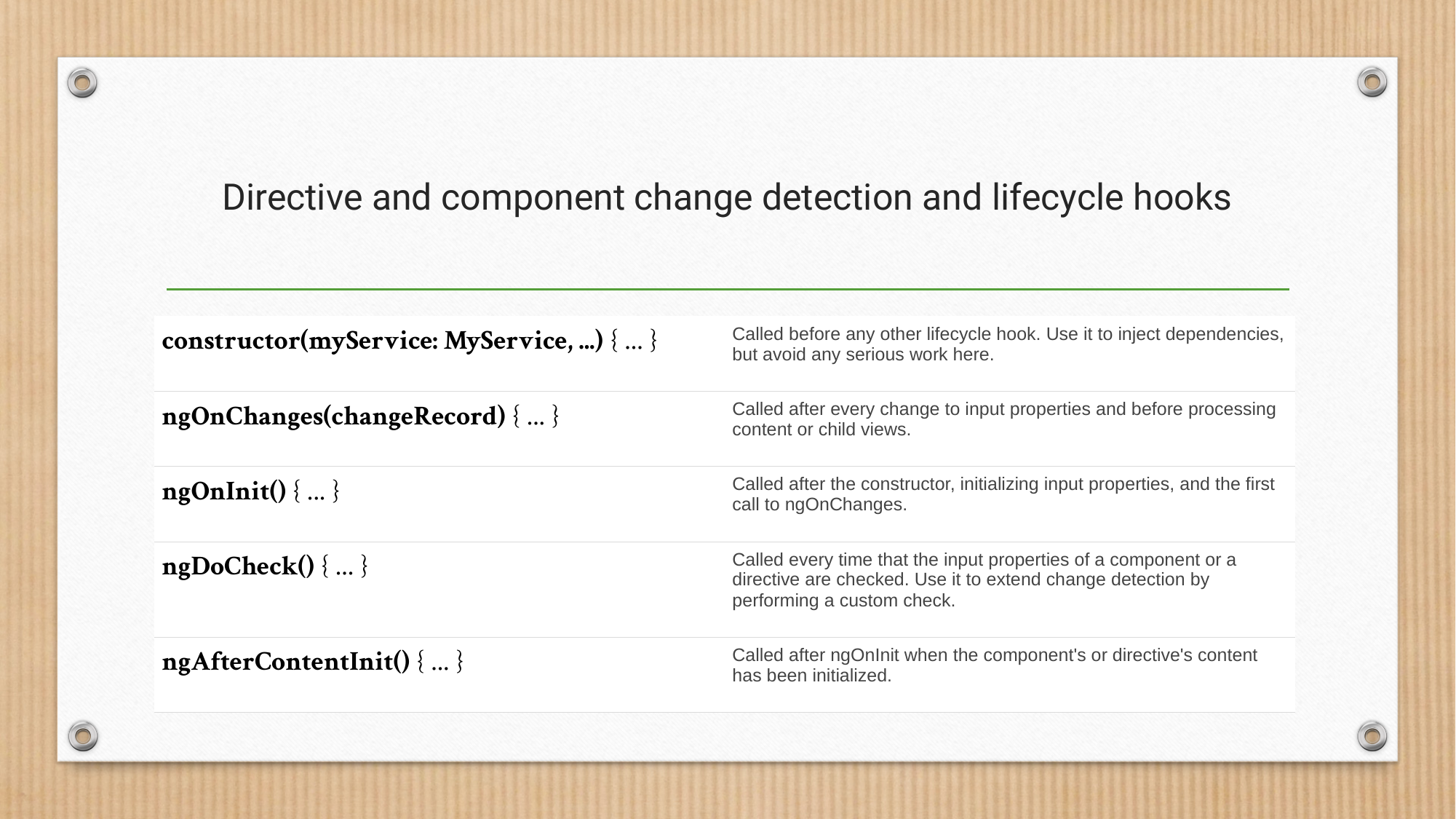

# Directive and component change detection and lifecycle hooks
| constructor(myService: MyService, ...) { ... } | Called before any other lifecycle hook. Use it to inject dependencies, but avoid any serious work here. |
| --- | --- |
| ngOnChanges(changeRecord) { ... } | Called after every change to input properties and before processing content or child views. |
| ngOnInit() { ... } | Called after the constructor, initializing input properties, and the first call to ngOnChanges. |
| ngDoCheck() { ... } | Called every time that the input properties of a component or a directive are checked. Use it to extend change detection by performing a custom check. |
| ngAfterContentInit() { ... } | Called after ngOnInit when the component's or directive's content has been initialized. |